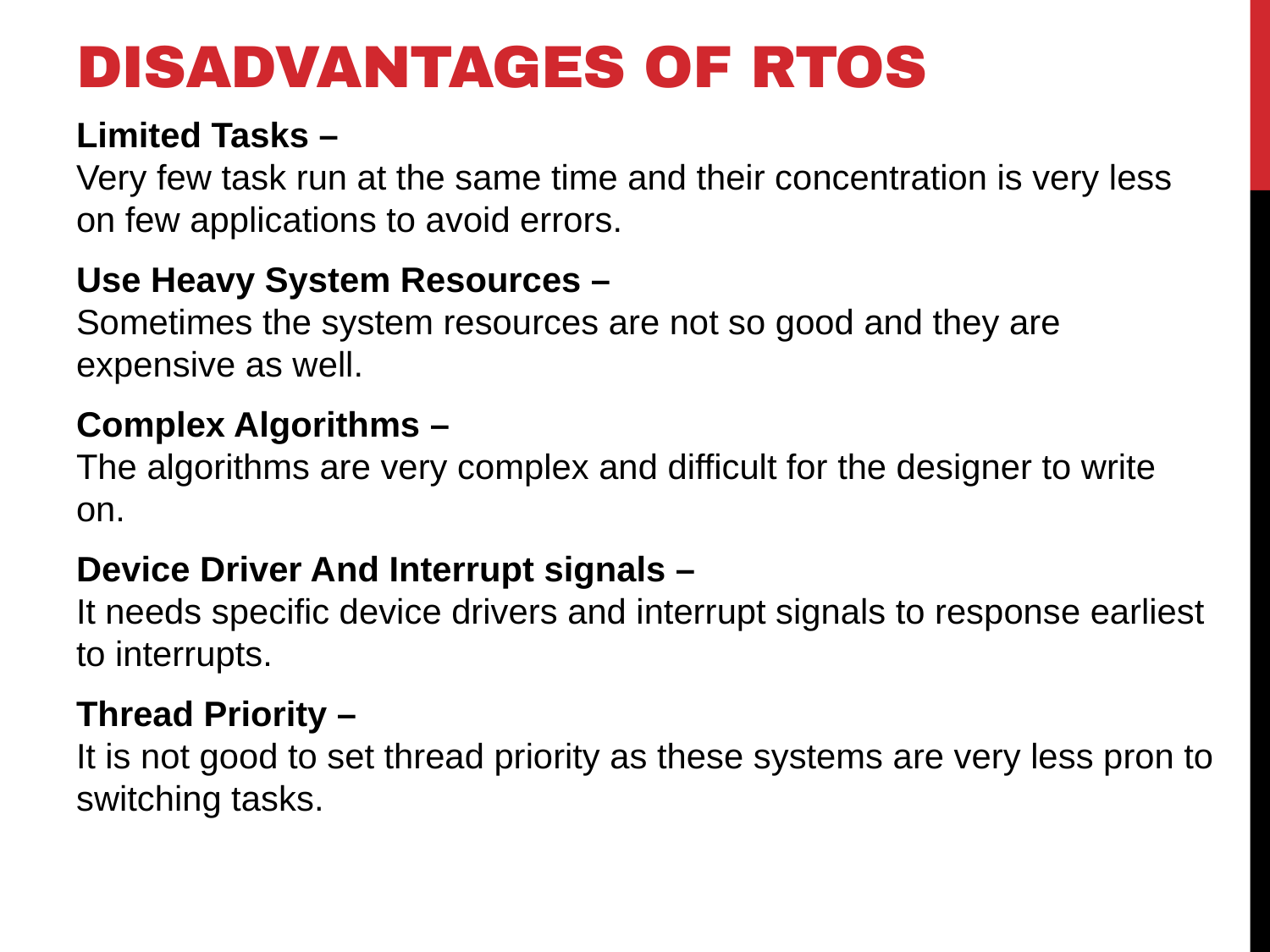

# Disadvantages of RTOS
Limited Tasks –
Very few task run at the same time and their concentration is very less on few applications to avoid errors.
Use Heavy System Resources –
Sometimes the system resources are not so good and they are expensive as well.
Complex Algorithms –
The algorithms are very complex and difficult for the designer to write on.
Device Driver And Interrupt signals –
It needs specific device drivers and interrupt signals to response earliest to interrupts.
Thread Priority –
It is not good to set thread priority as these systems are very less pron to switching tasks.